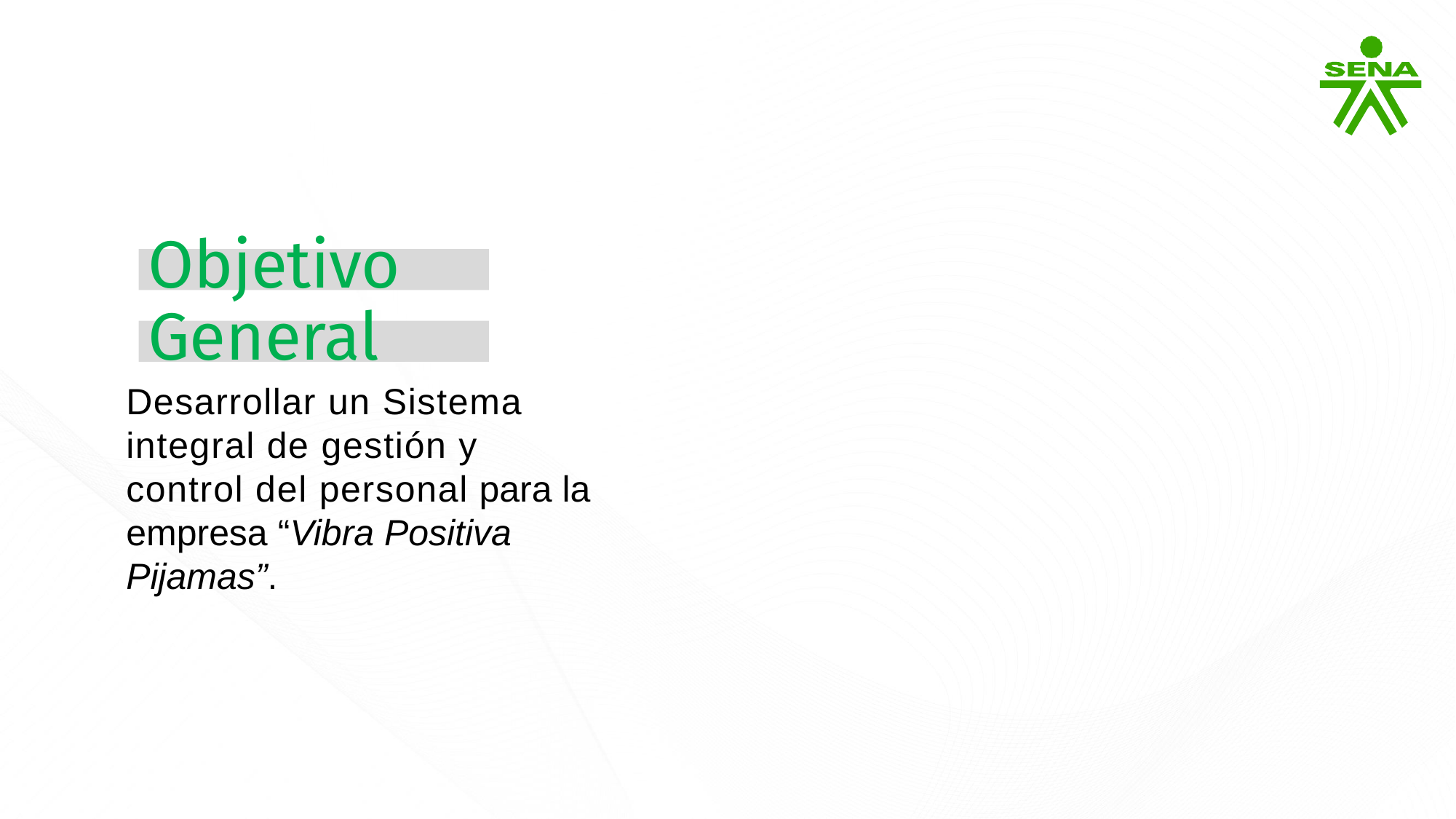

# Objetivo General

Desarrollar un Sistema integral de gestión y control del personal para la empresa “Vibra Positiva Pijamas”.